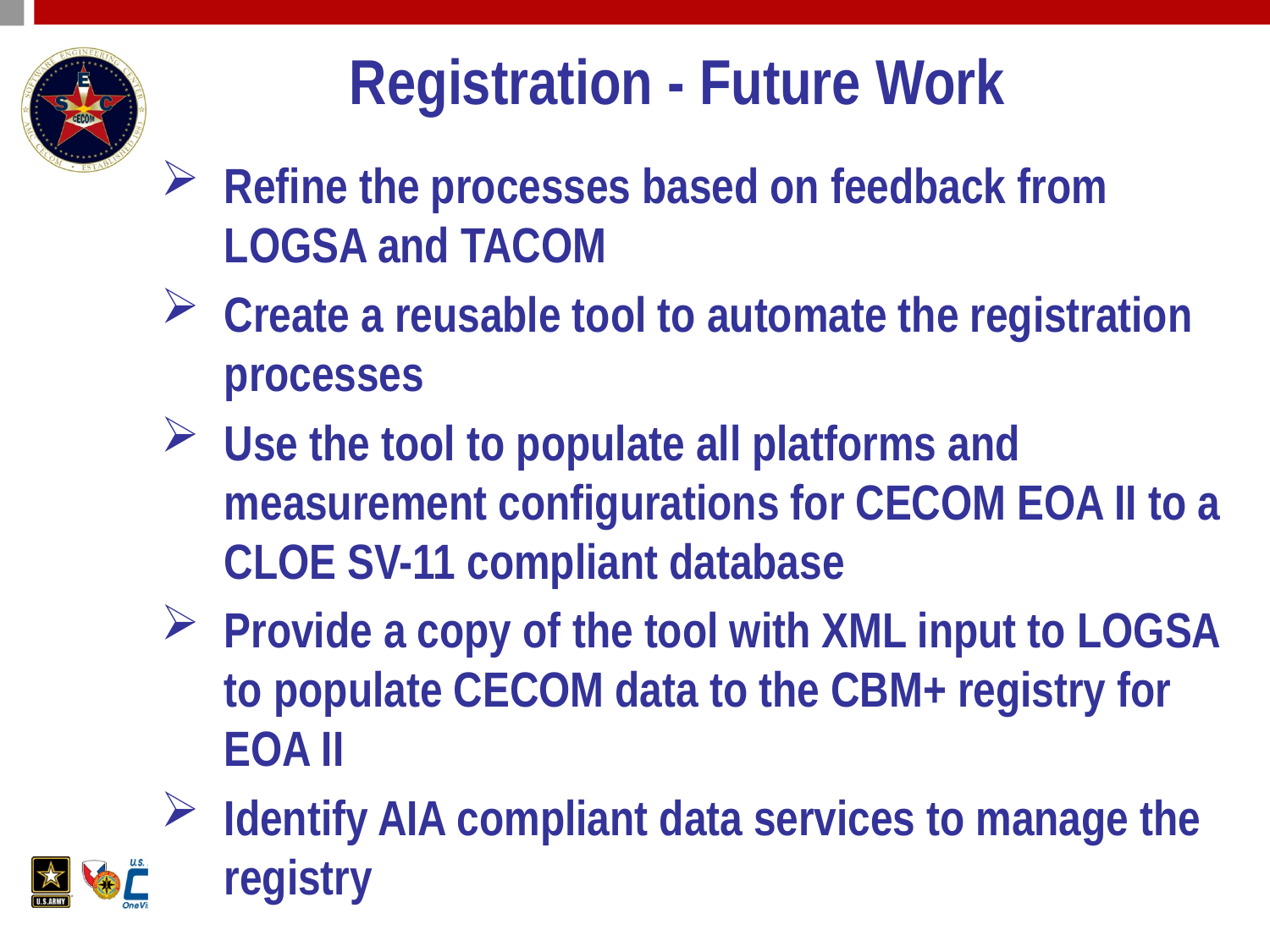

# Registration - Future Work
Refine the processes based on feedback from LOGSA and TACOM
Create a reusable tool to automate the registration processes
Use the tool to populate all platforms and measurement configurations for CECOM EOA II to a CLOE SV-11 compliant database
Provide a copy of the tool with XML input to LOGSA to populate CECOM data to the CBM+ registry for EOA II
Identify AIA compliant data services to manage the registry